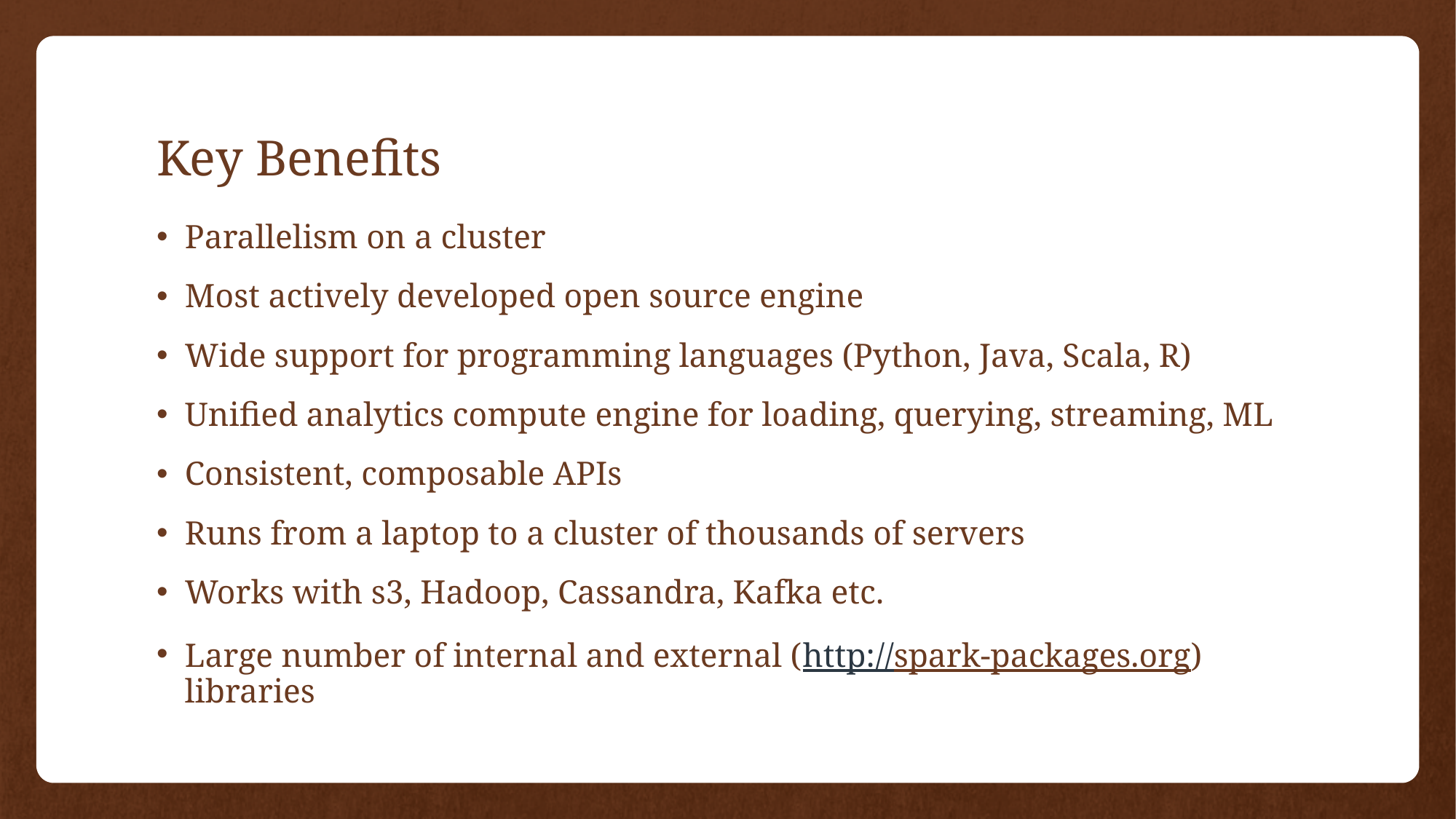

# Key Benefits
Parallelism on a cluster
Most actively developed open source engine
Wide support for programming languages (Python, Java, Scala, R)
Unified analytics compute engine for loading, querying, streaming, ML
Consistent, composable APIs
Runs from a laptop to a cluster of thousands of servers
Works with s3, Hadoop, Cassandra, Kafka etc.
Large number of internal and external (http://spark-packages.org) libraries